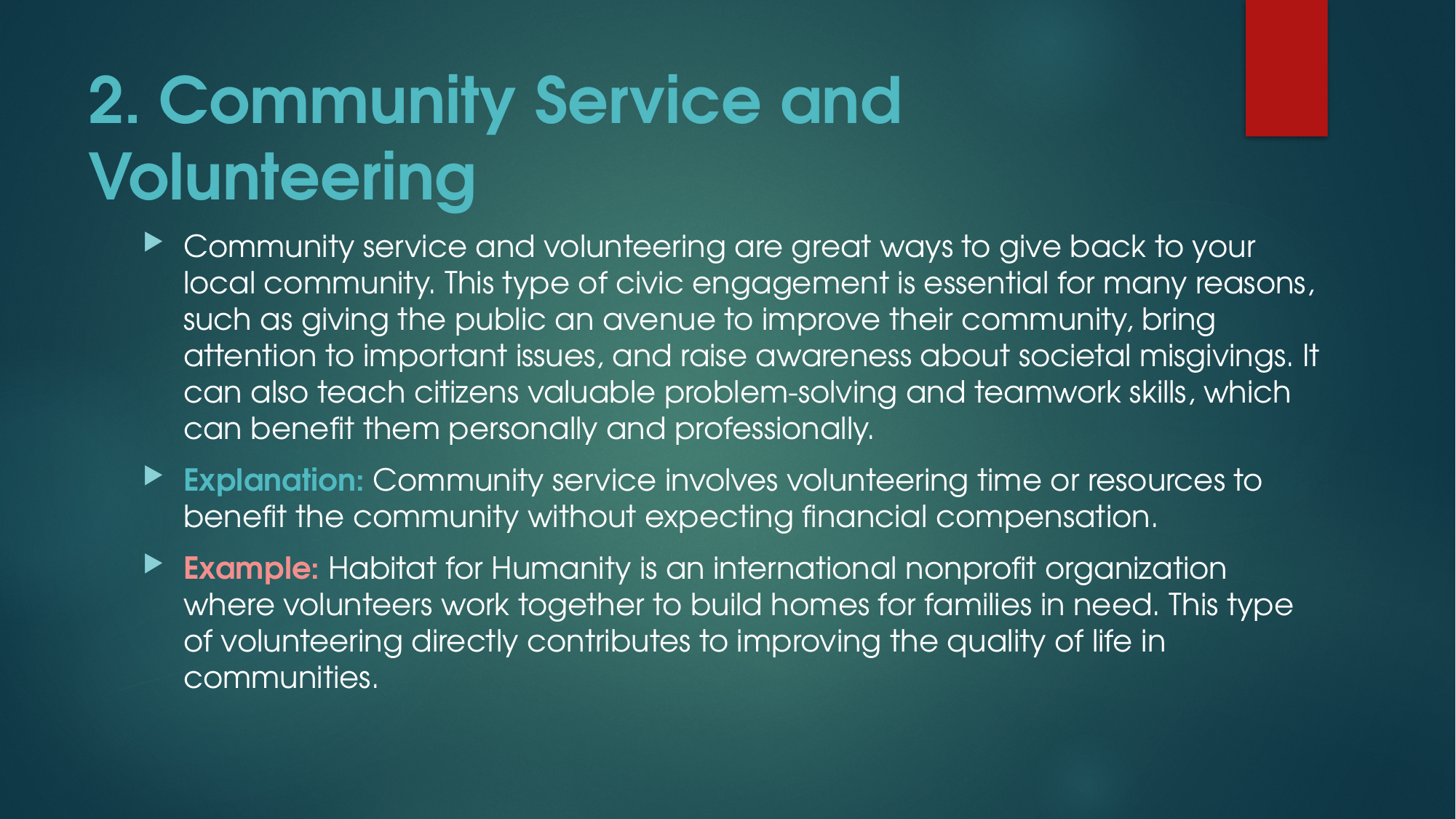

# 2. Community Service and Volunteering
Community service and volunteering are great ways to give back to your local community. This type of civic engagement is essential for many reasons, such as giving the public an avenue to improve their community, bring attention to important issues, and raise awareness about societal misgivings. It can also teach citizens valuable problem-solving and teamwork skills, which can benefit them personally and professionally.
Explanation: Community service involves volunteering time or resources to benefit the community without expecting financial compensation.
Example: Habitat for Humanity is an international nonprofit organization where volunteers work together to build homes for families in need. This type of volunteering directly contributes to improving the quality of life in communities.